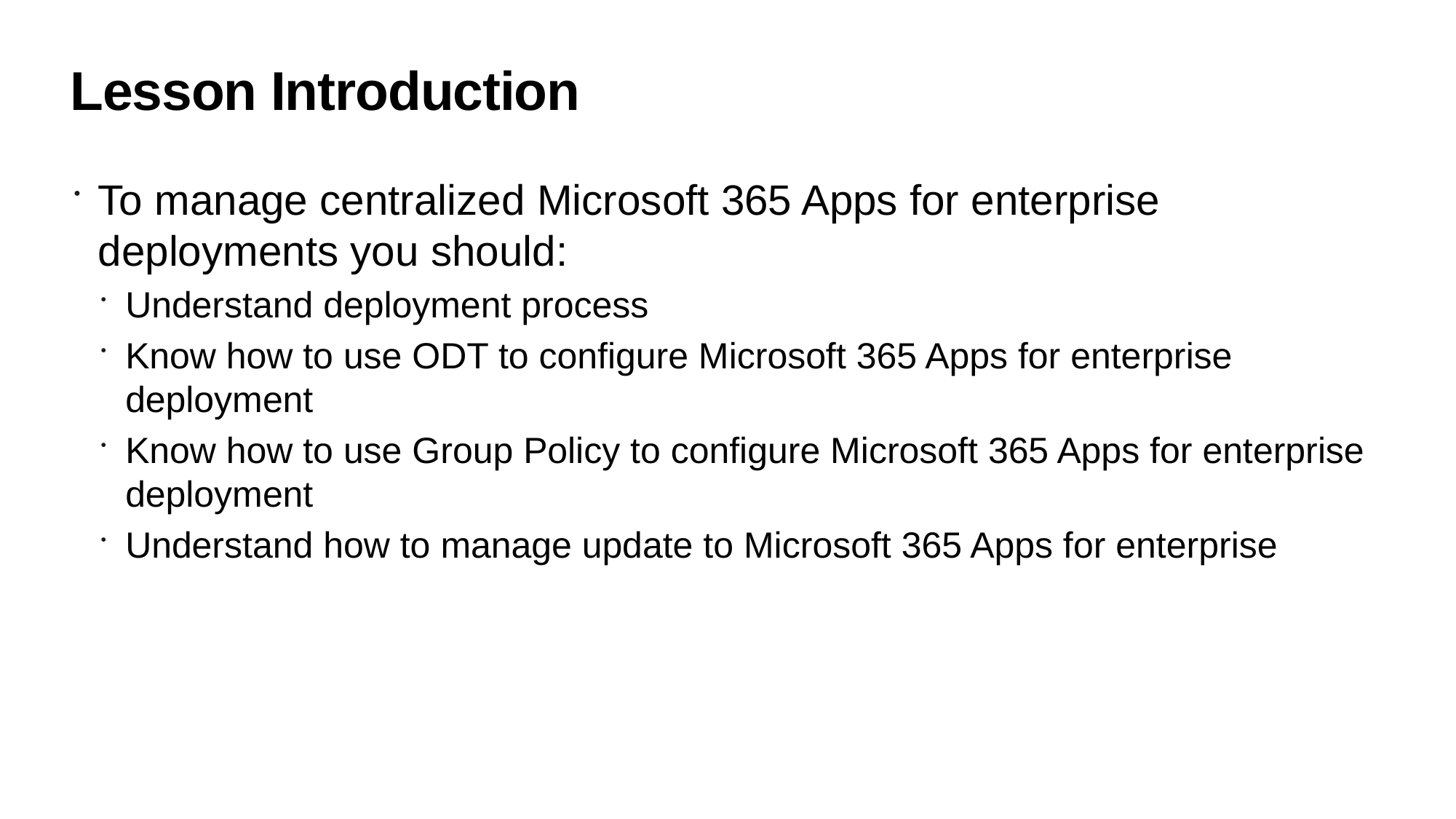

# Lesson Introduction
To manage centralized Microsoft 365 Apps for enterprise deployments you should:
Understand deployment process
Know how to use ODT to configure Microsoft 365 Apps for enterprise deployment
Know how to use Group Policy to configure Microsoft 365 Apps for enterprise deployment
Understand how to manage update to Microsoft 365 Apps for enterprise